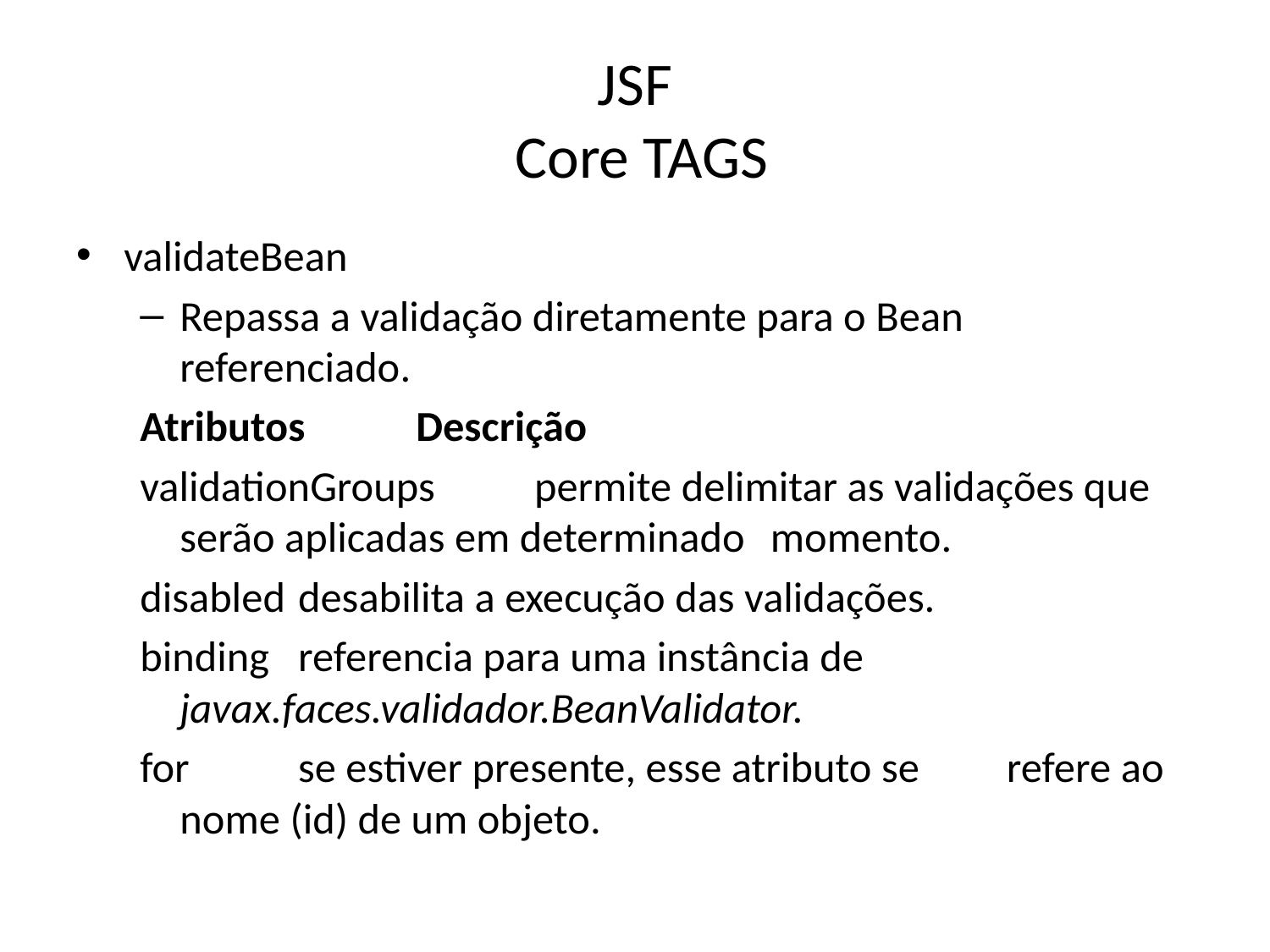

# JSF Core TAGS
validateBean
Repassa a validação diretamente para o Bean referenciado.
Atributos		Descrição
validationGroups	permite delimitar as validações que 				serão aplicadas em determinado 				momento.
disabled		desabilita a execução das validações.
binding		referencia para uma instância de 				javax.faces.validador.BeanValidator.
for			se estiver presente, esse atributo se 				refere ao nome (id) de um objeto.